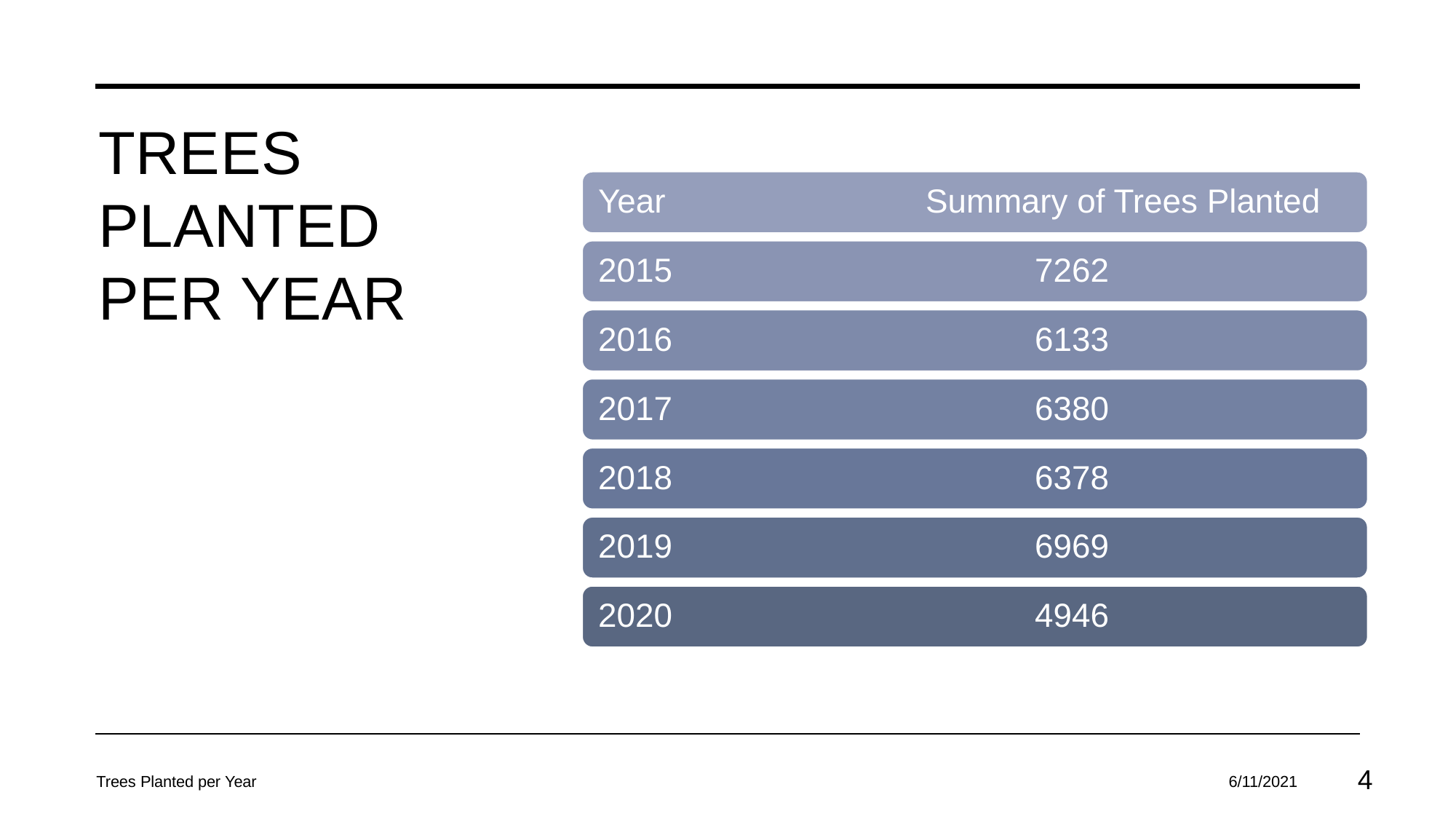

# Trees Planted PER Year
Year			Summary of Trees Planted
2015				7262
2016				6133
2017				6380
2018				6378
2019				6969
2020				4946
Trees Planted per Year
6/11/2021
4